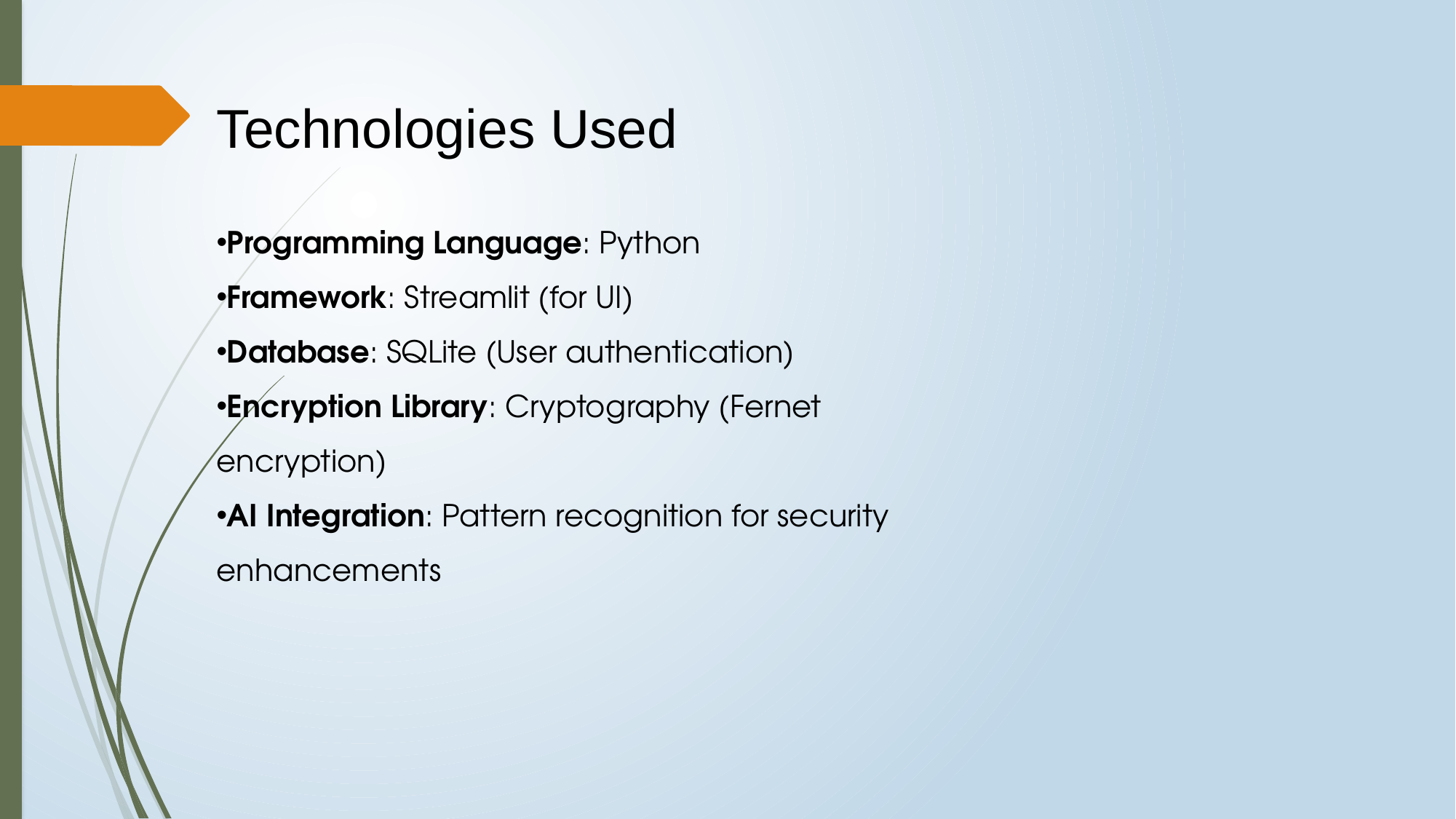

Technologies Used

Programming Language: Python
Framework: Streamlit (for UI)
Database: SQLite (User authentication)
Encryption Library: Cryptography (Fernet encryption)
AI Integration: Pattern recognition for security enhancements